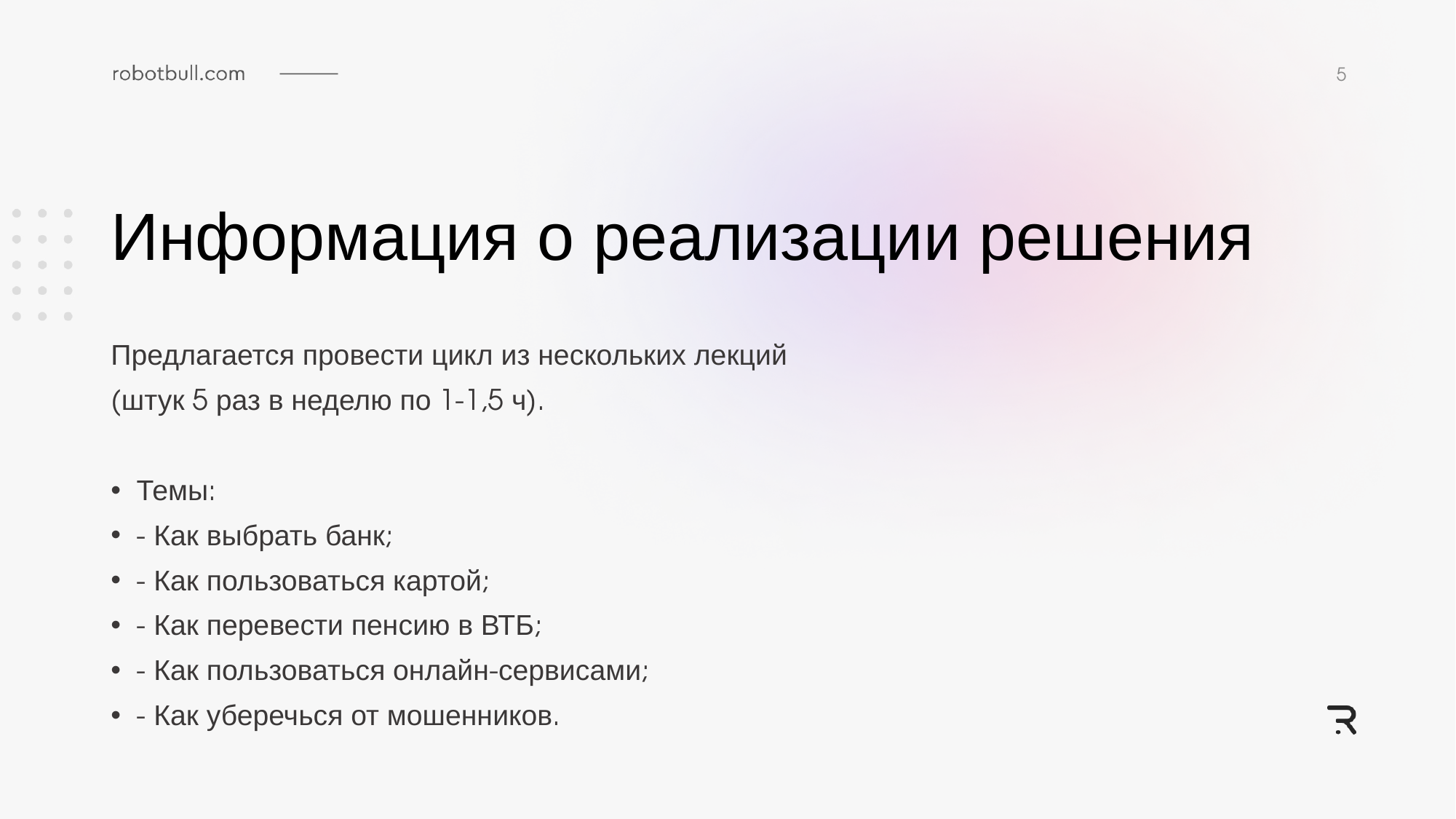

5
# Информация о реализации решения
Предлагается провести цикл из нескольких лекций
(штук 5 раз в неделю по 1-1,5 ч).

Темы:
- Как выбрать банк;
- Как пользоваться картой;
- Как перевести пенсию в ВТБ;
- Как пользоваться онлайн-сервисами;
- Как уберечься от мошенников.